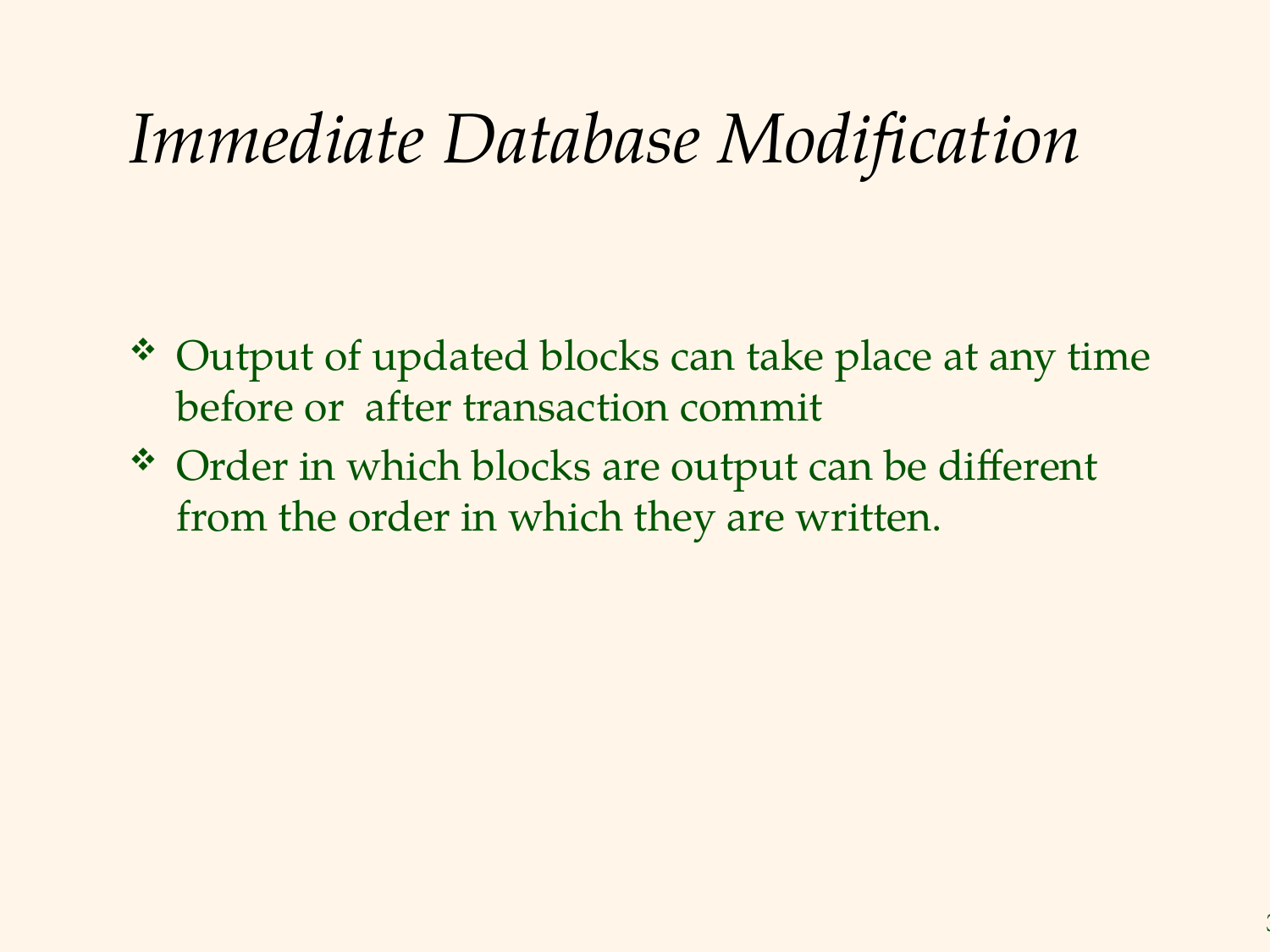

Output of updated blocks can take place at any time before or  after transaction commit
Order in which blocks are output can be different from the order in which they are written.
# Immediate Database Modification